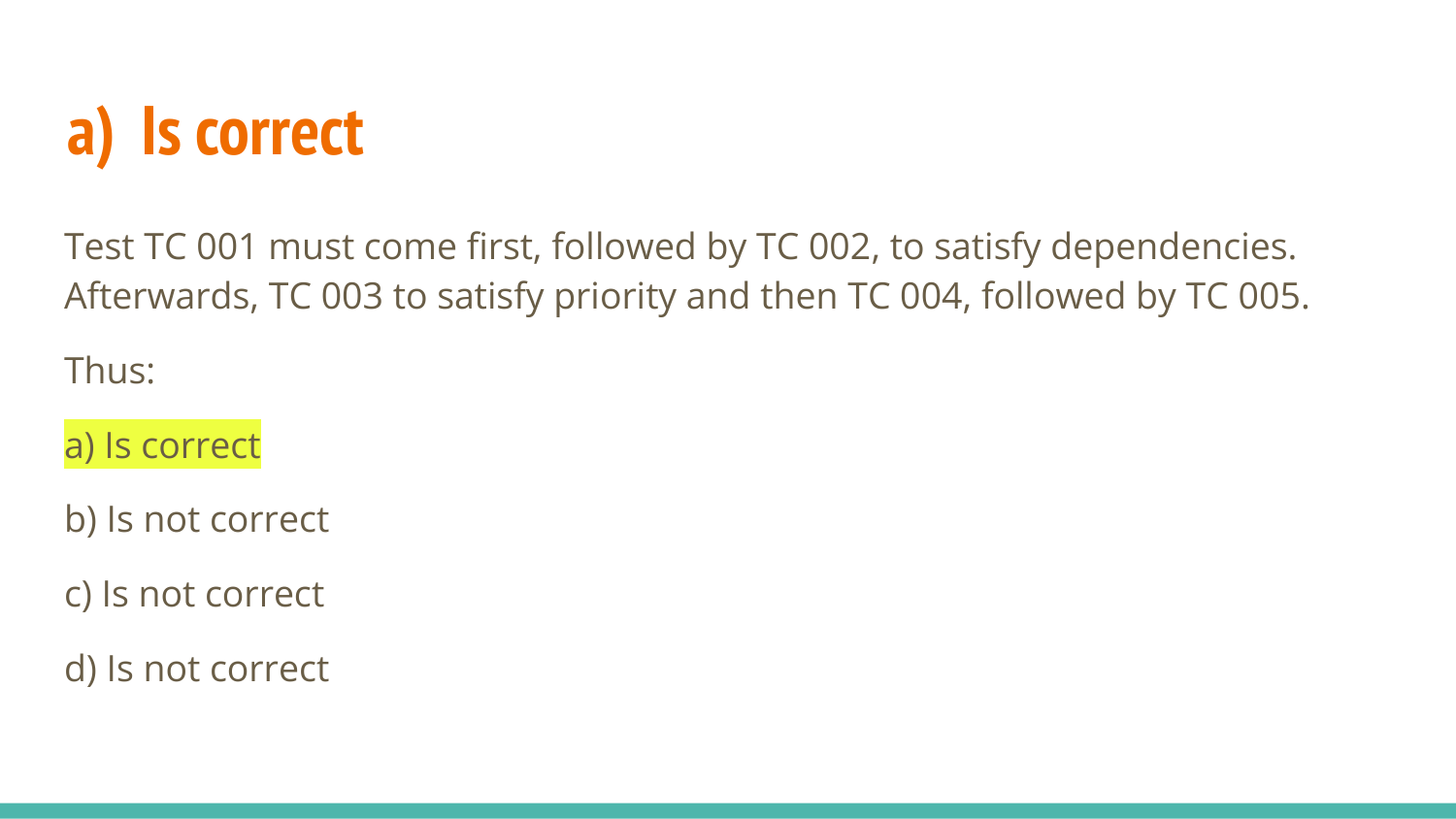

# Is correct
Test TC 001 must come first, followed by TC 002, to satisfy dependencies. Afterwards, TC 003 to satisfy priority and then TC 004, followed by TC 005.
Thus:
a) Is correct
b) Is not correct
c) Is not correct
d) Is not correct